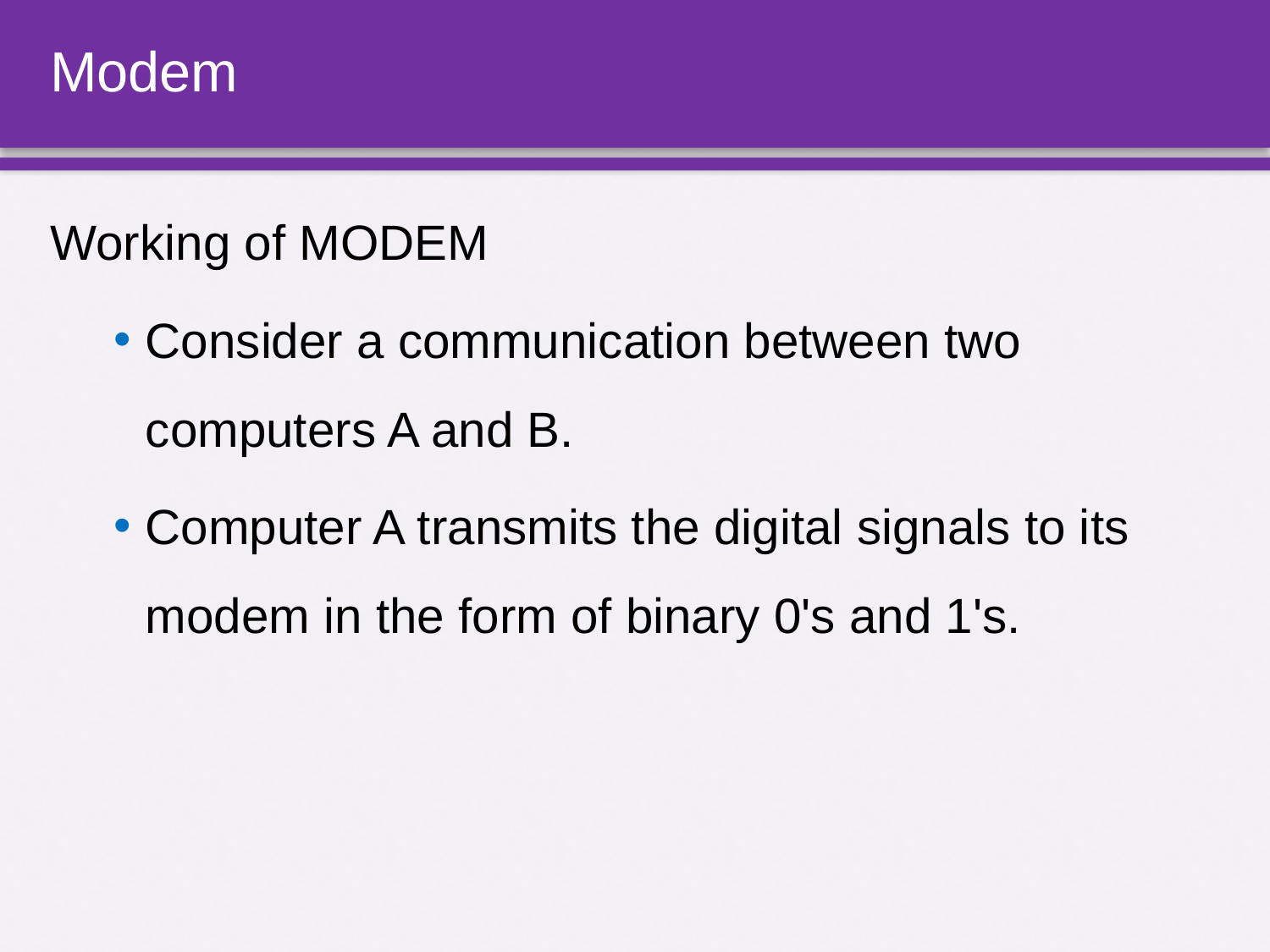

# Modem
Working of MODEM
Consider a communication between two computers A and B.
Computer A transmits the digital signals to its modem in the form of binary 0's and 1's.